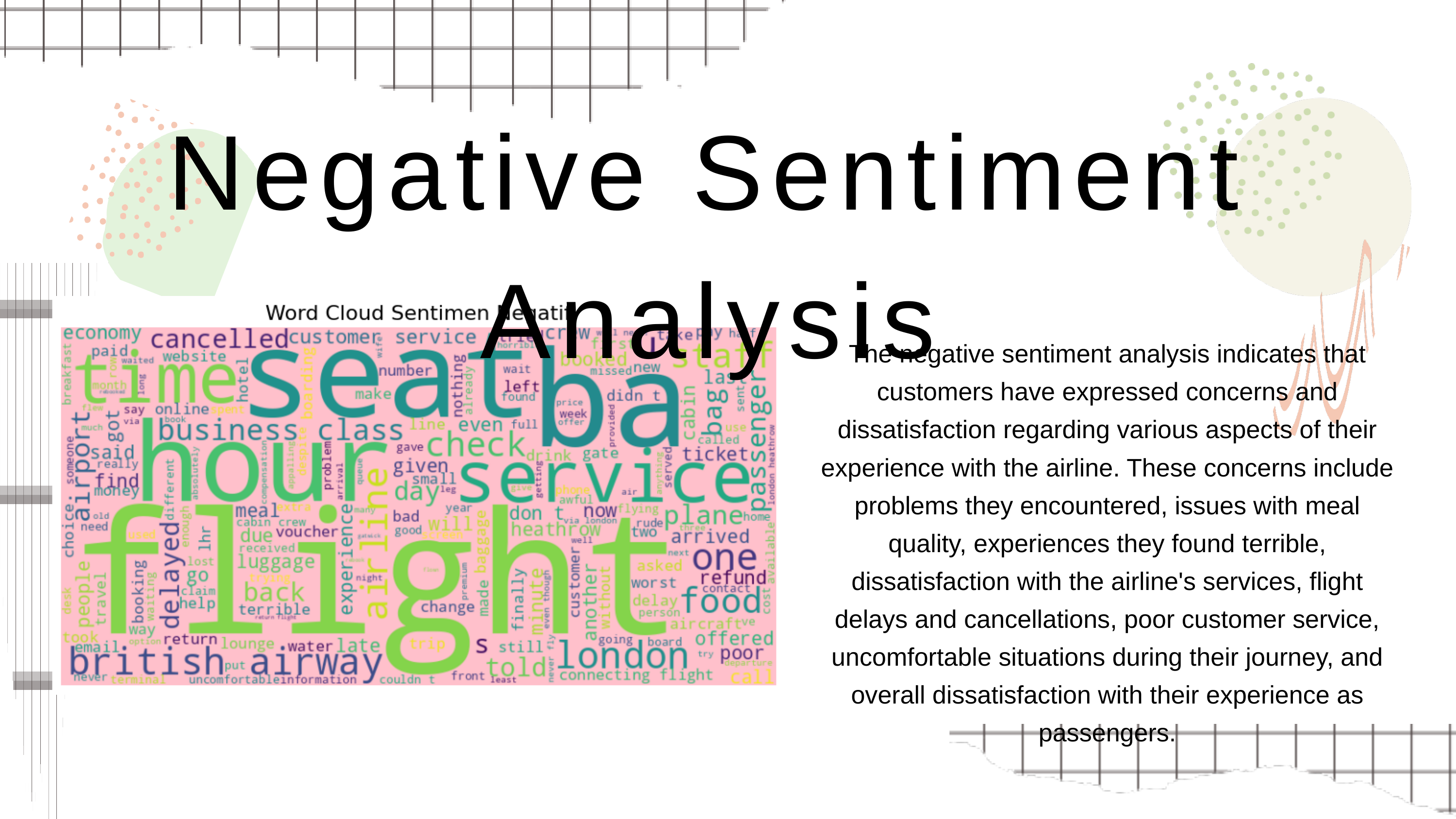

Negative Sentiment Analysis

The negative sentiment analysis indicates that customers have expressed concerns and dissatisfaction regarding various aspects of their experience with the airline. These concerns include problems they encountered, issues with meal quality, experiences they found terrible, dissatisfaction with the airline's services, flight delays and cancellations, poor customer service, uncomfortable situations during their journey, and overall dissatisfaction with their experience as passengers.